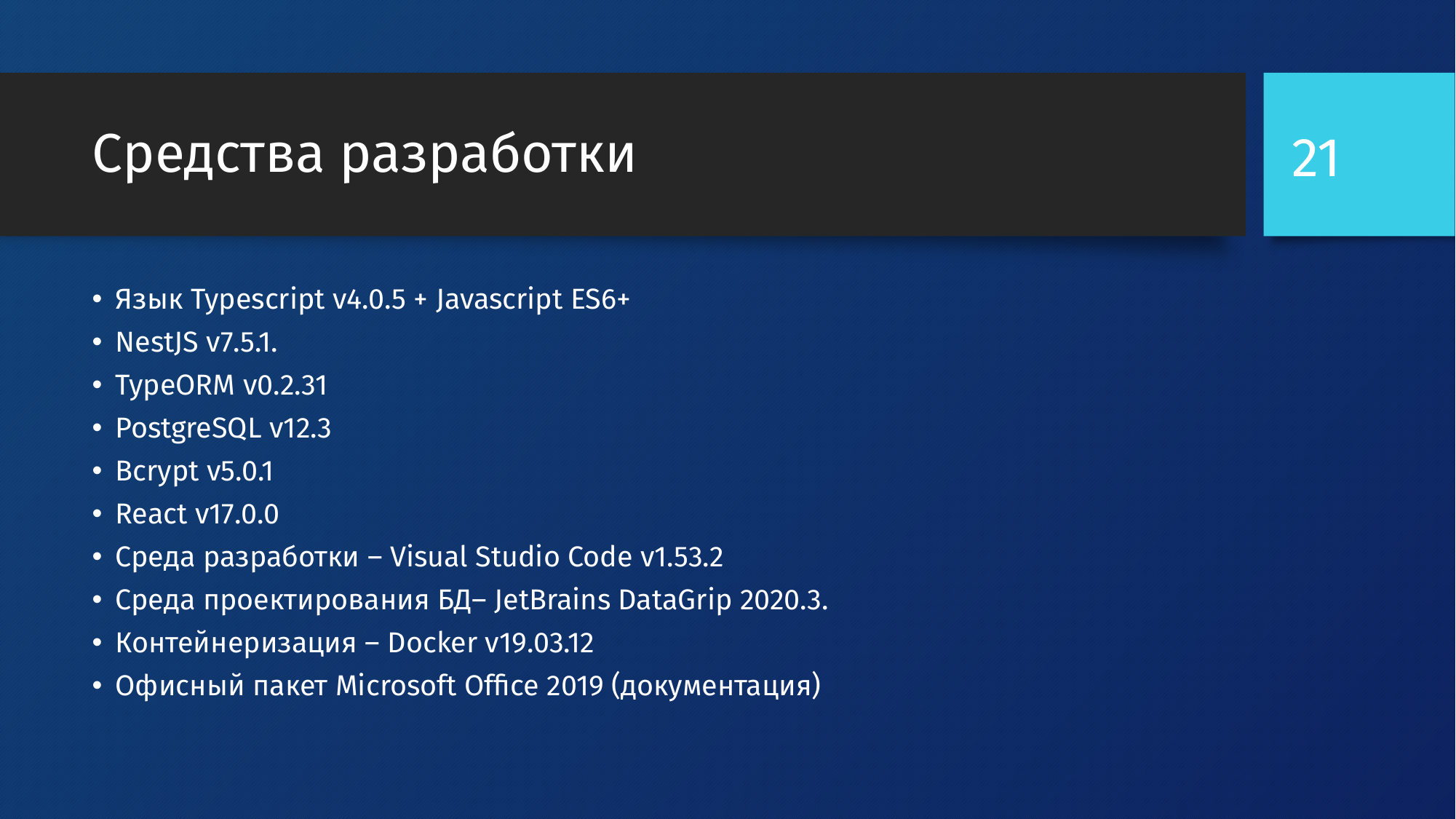

21
# Средства разработки
Язык Typescript v4.0.5 + Javascript ES6+
NestJS v7.5.1.
TypeORM v0.2.31
PostgreSQL v12.3
Bcrypt v5.0.1
React v17.0.0
Среда разработки – Visual Studio Code v1.53.2
Среда проектирования БД– JetBrains DataGrip 2020.3.
Контейнеризация – Docker v19.03.12
Офисный пакет Microsoft Office 2019 (документация)